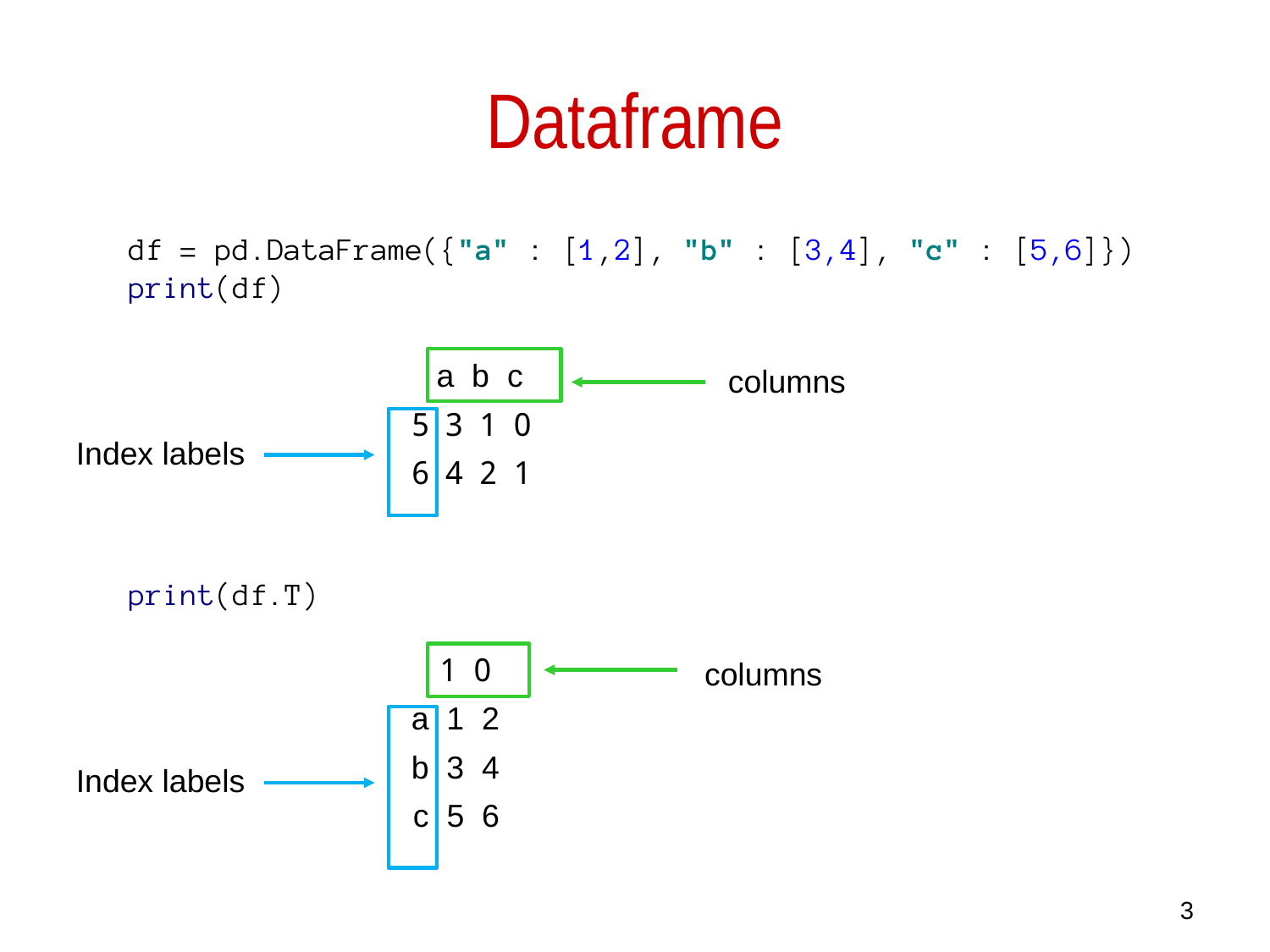

# Dataframe
df = pd.DataFrame({"a" : [1,2], "b" : [3,4], "c" : [5,6]})
print(df)

 a  b  c
0  1  3  5
1  2  4  6
columns

Index labels
print(df.T)
 0  1
a  1  2
b  3  4
c  5  6

columns

Index labels
3